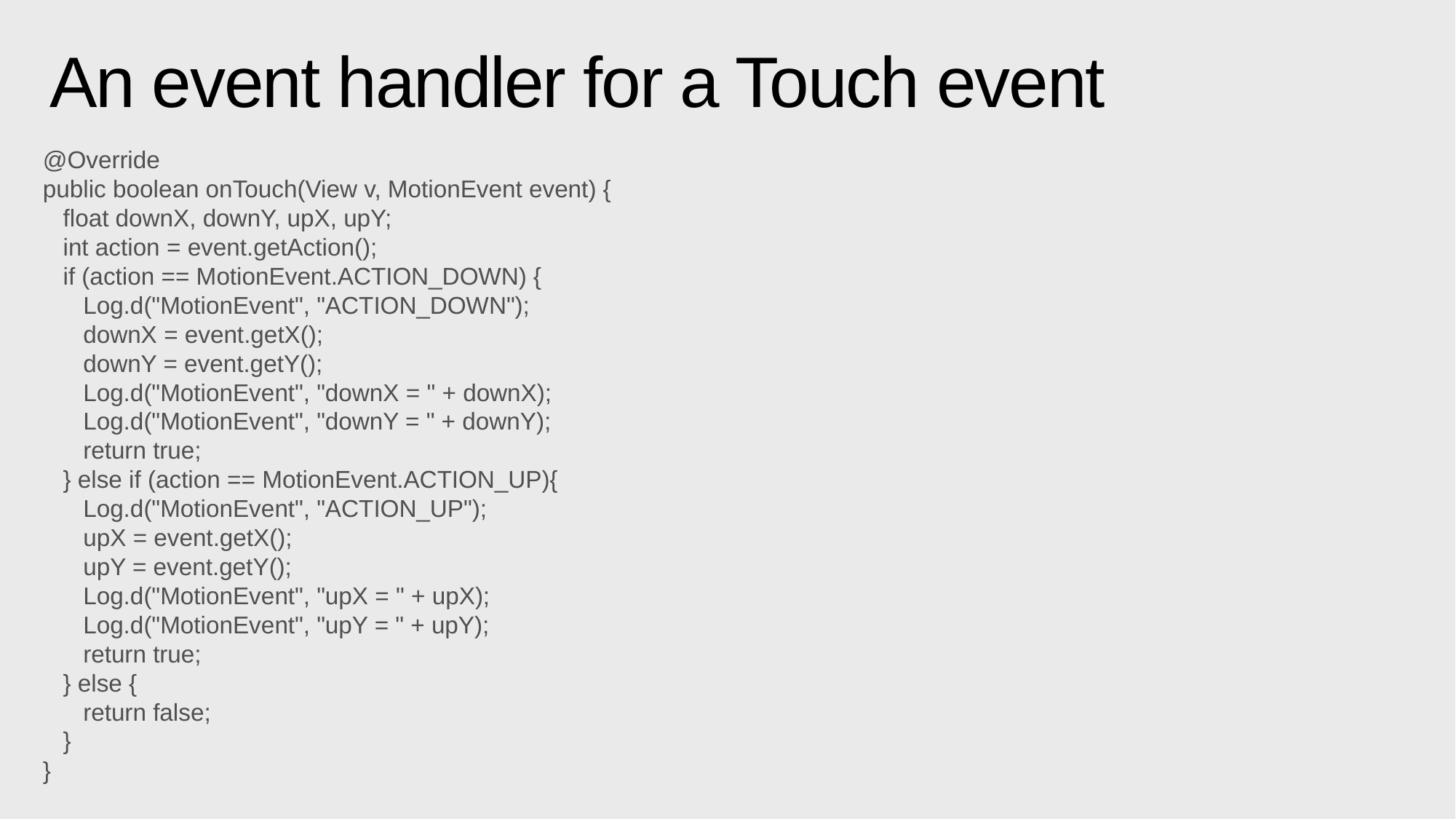

# An event handler for a Touch event
@Override
public boolean onTouch(View v, MotionEvent event) {
   float downX, downY, upX, upY;
   int action = event.getAction();
   if (action == MotionEvent.ACTION_DOWN) {
      Log.d("MotionEvent", "ACTION_DOWN");
      downX = event.getX();
      downY = event.getY();
      Log.d("MotionEvent", "downX = " + downX);
      Log.d("MotionEvent", "downY = " + downY);
      return true;
   } else if (action == MotionEvent.ACTION_UP){
      Log.d("MotionEvent", "ACTION_UP");
      upX = event.getX();
      upY = event.getY();
      Log.d("MotionEvent", "upX = " + upX);
      Log.d("MotionEvent", "upY = " + upY);
      return true;
   } else {
      return false;
   }
}